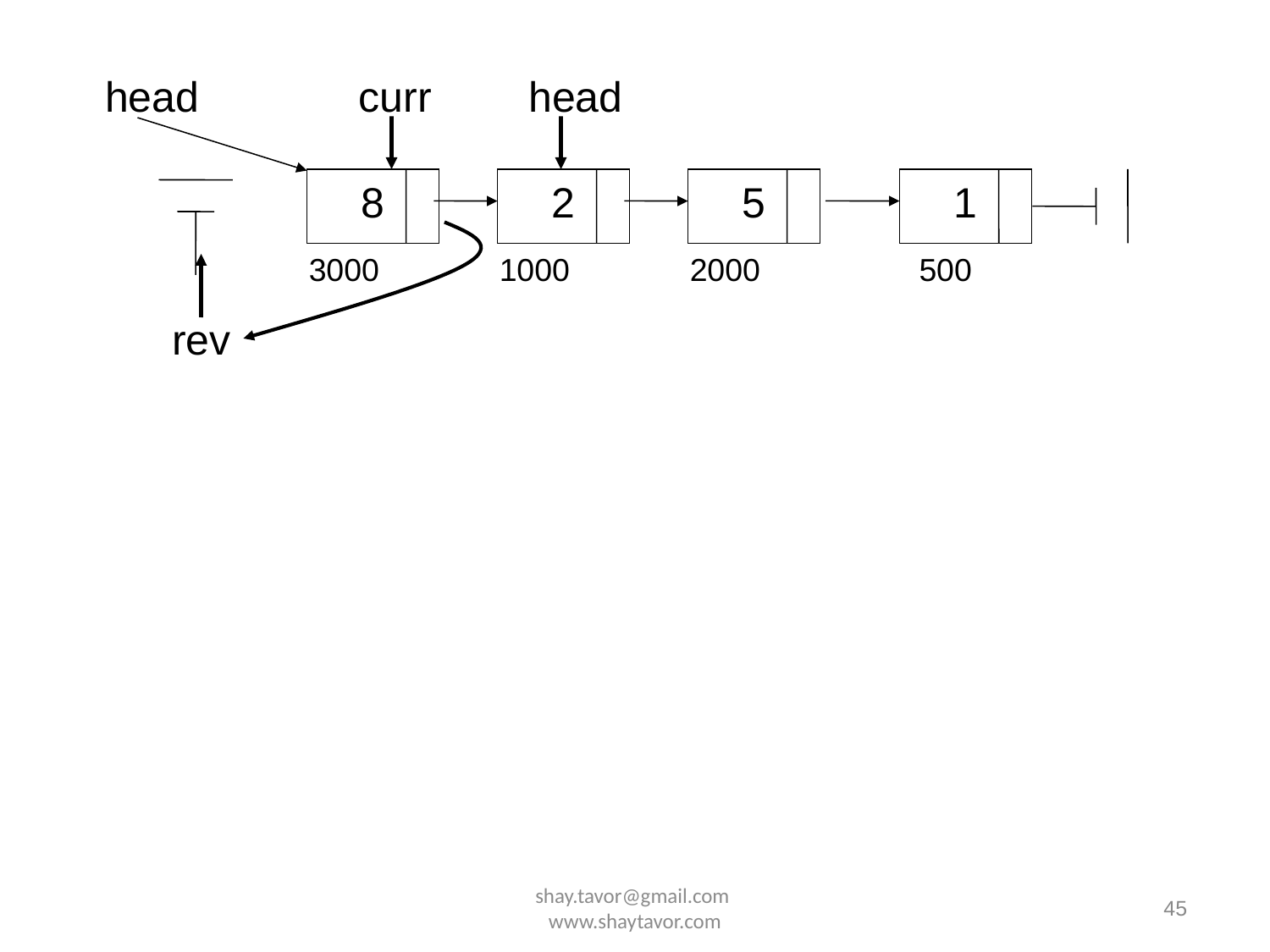

head
curr
head

8

2

5

1

3000
1000
2000
500

rev
shay.tavor@gmail.com  www.shaytavor.com
45